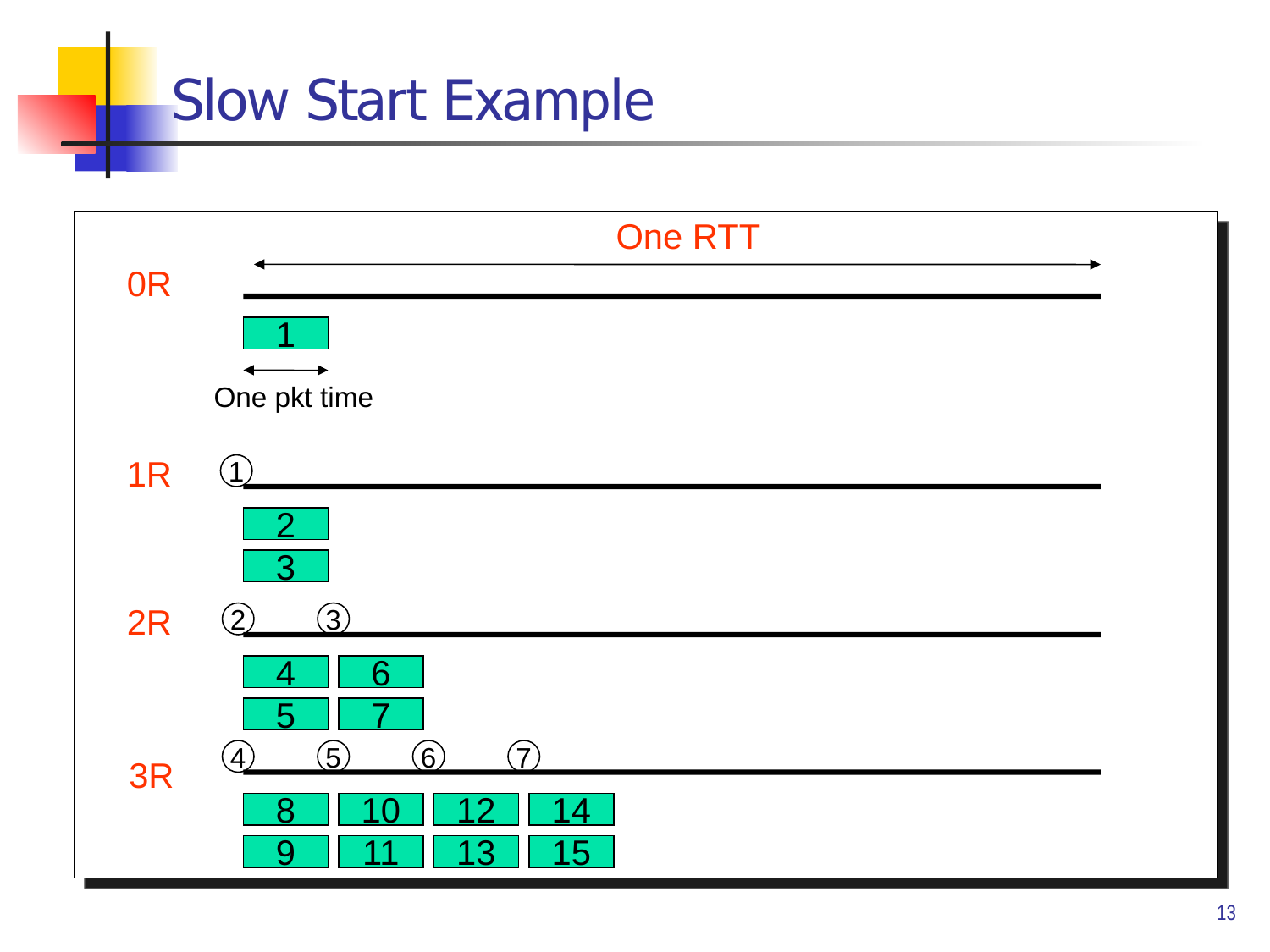

# Slow Start Example
One RTT

0R

1

One pkt time
1R
1

2
3
2R
2
3

4
6
5
7
4
5
6
7
3R

8
10
12
14
9
11
13
15
13